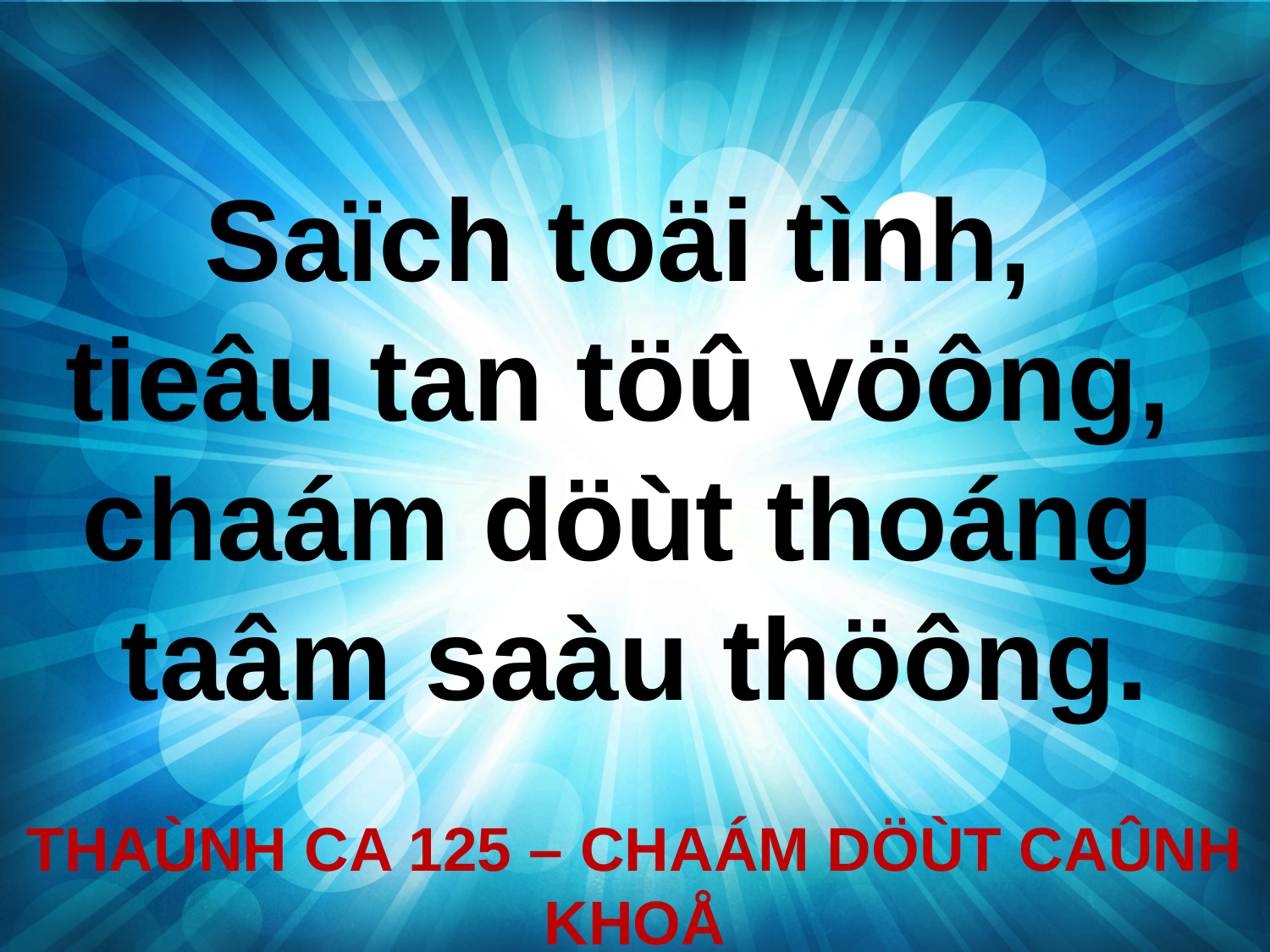

Saïch toäi tình,
tieâu tan töû vöông,
chaám döùt thoáng
taâm saàu thöông.
THAÙNH CA 125 – CHAÁM DÖÙT CAÛNH KHOÅ